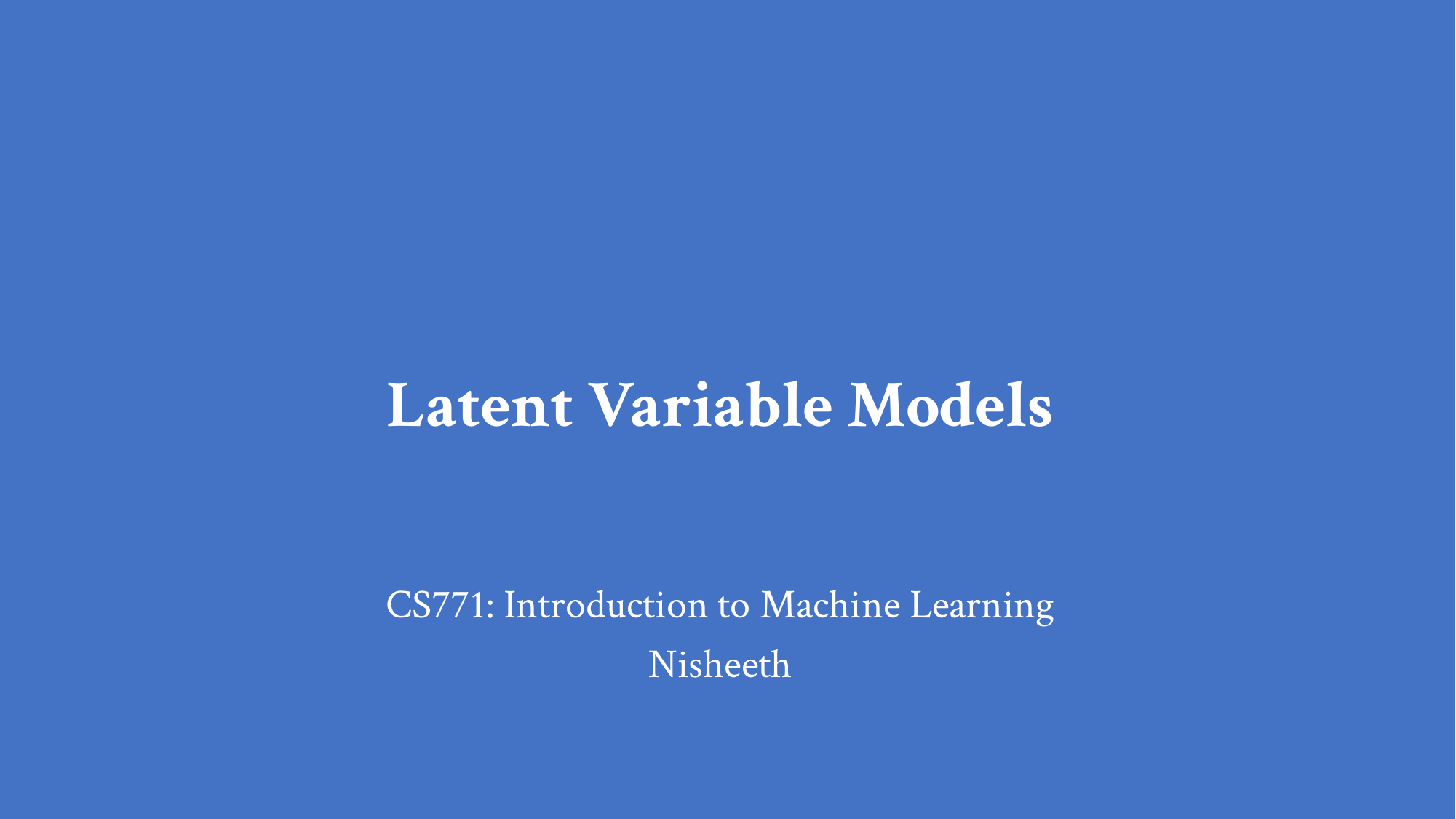

# Latent Variable Models
CS771: Introduction to Machine Learning
Nisheeth